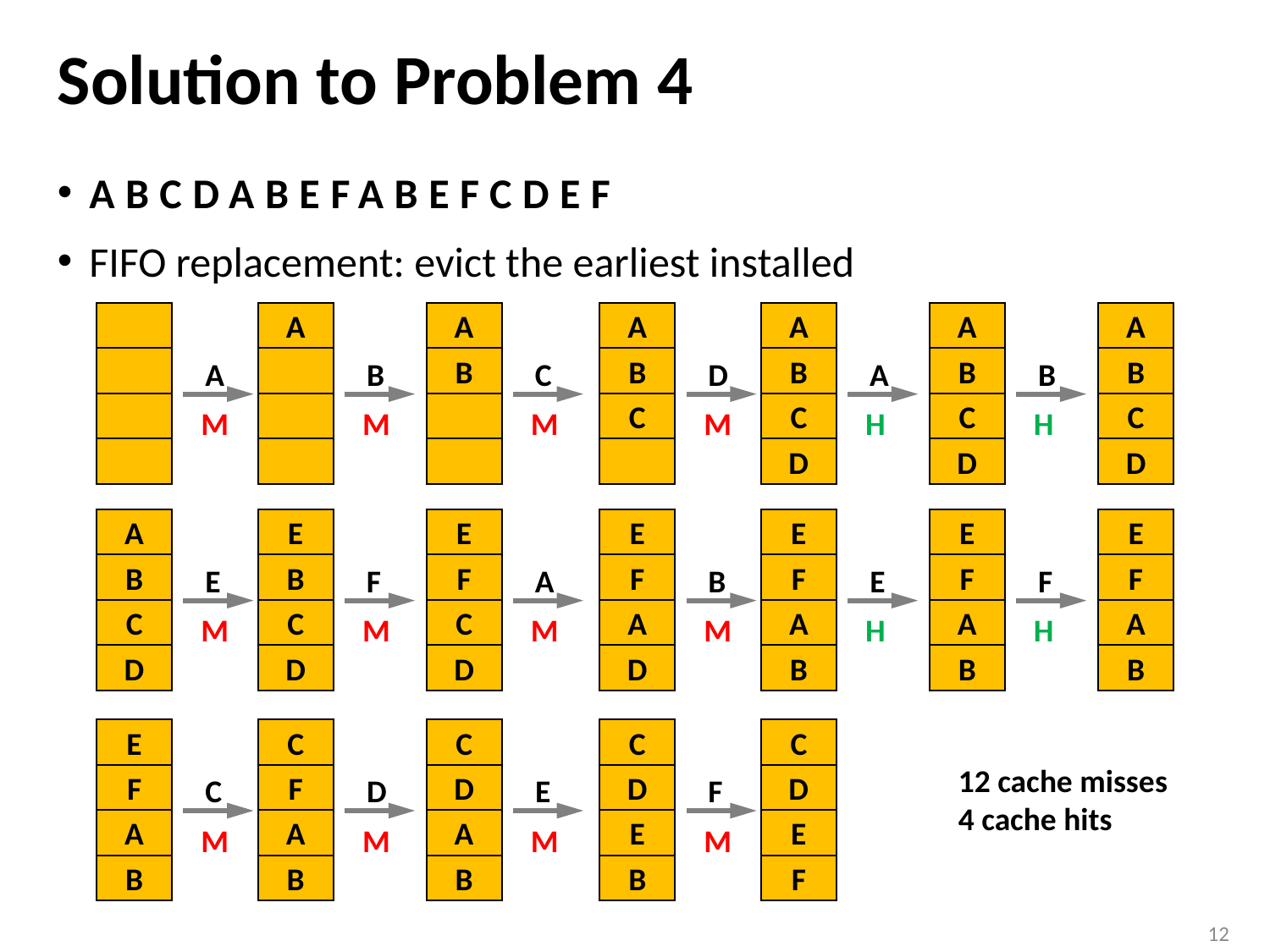

# Solution to Problem 4
ABCDABEFABEFCDEF
FIFO replacement: evict the earliest installed

A

A
B

A
B
C

A
B
C
D
A
B
C
D
A
B
C
D
A
H
B
H
A
M
B
M
C
M
D
M
A
B
C
D
E
B
C
D
E
F
C
D
E
F
A
D
E
F
A
B
E
F
A
B
E
F
A
B
E
H
F
H
E
M
F
M
A
M
B
M
E
F
A
B
C
F
A
B
C
D
A
B
C
D
E
B
C
D
E
F
12 cache misses
4 cache hits
E
M
F
M
C
M
D
M
12